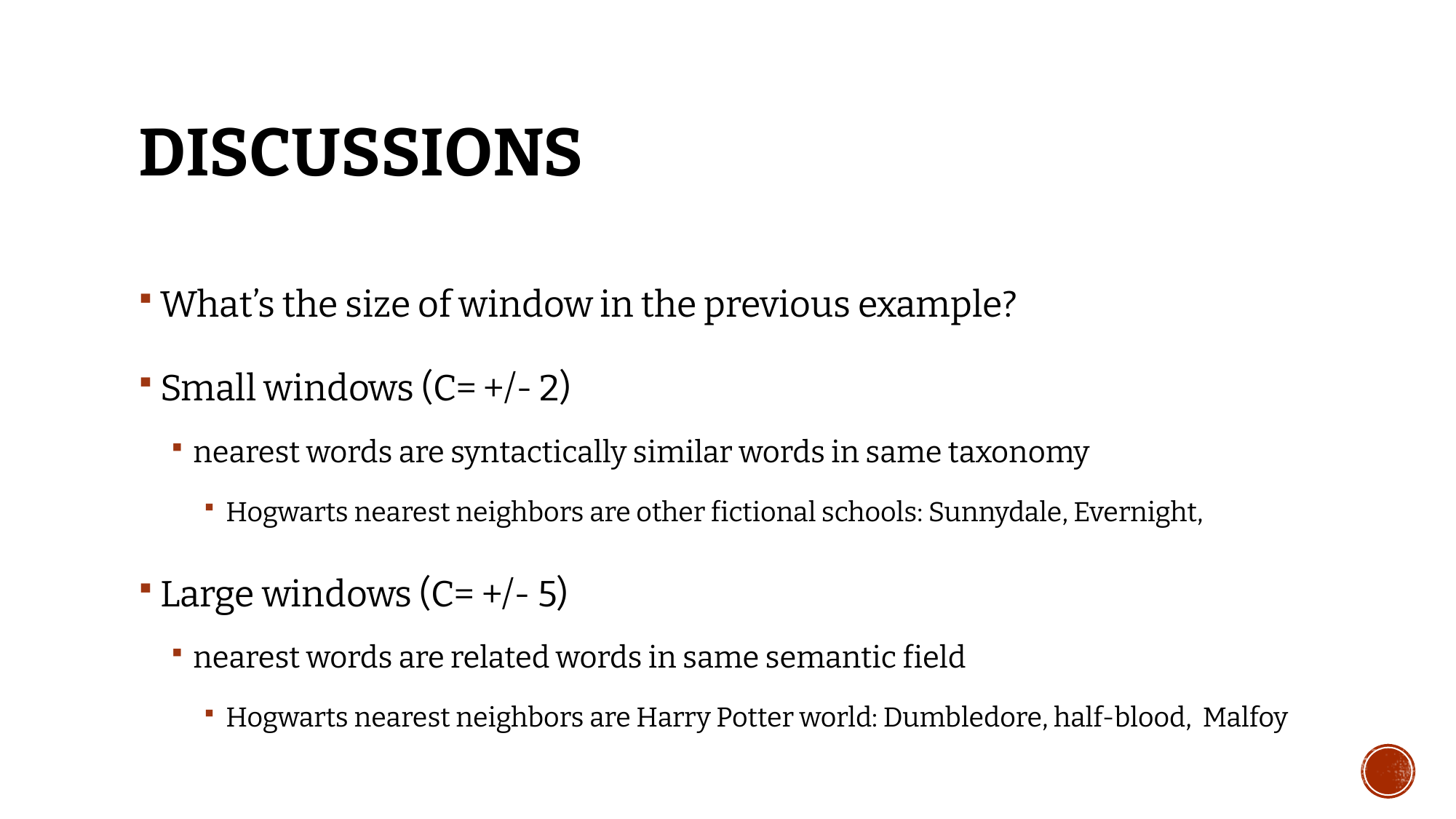

# Discussions
What’s the size of window in the previous example?
Small windows (C= +/- 2)
nearest words are syntactically similar words in same taxonomy
Hogwarts nearest neighbors are other fictional schools: Sunnydale, Evernight,
Large windows (C= +/- 5)
nearest words are related words in same semantic field
Hogwarts nearest neighbors are Harry Potter world: Dumbledore, half-blood,  Malfoy